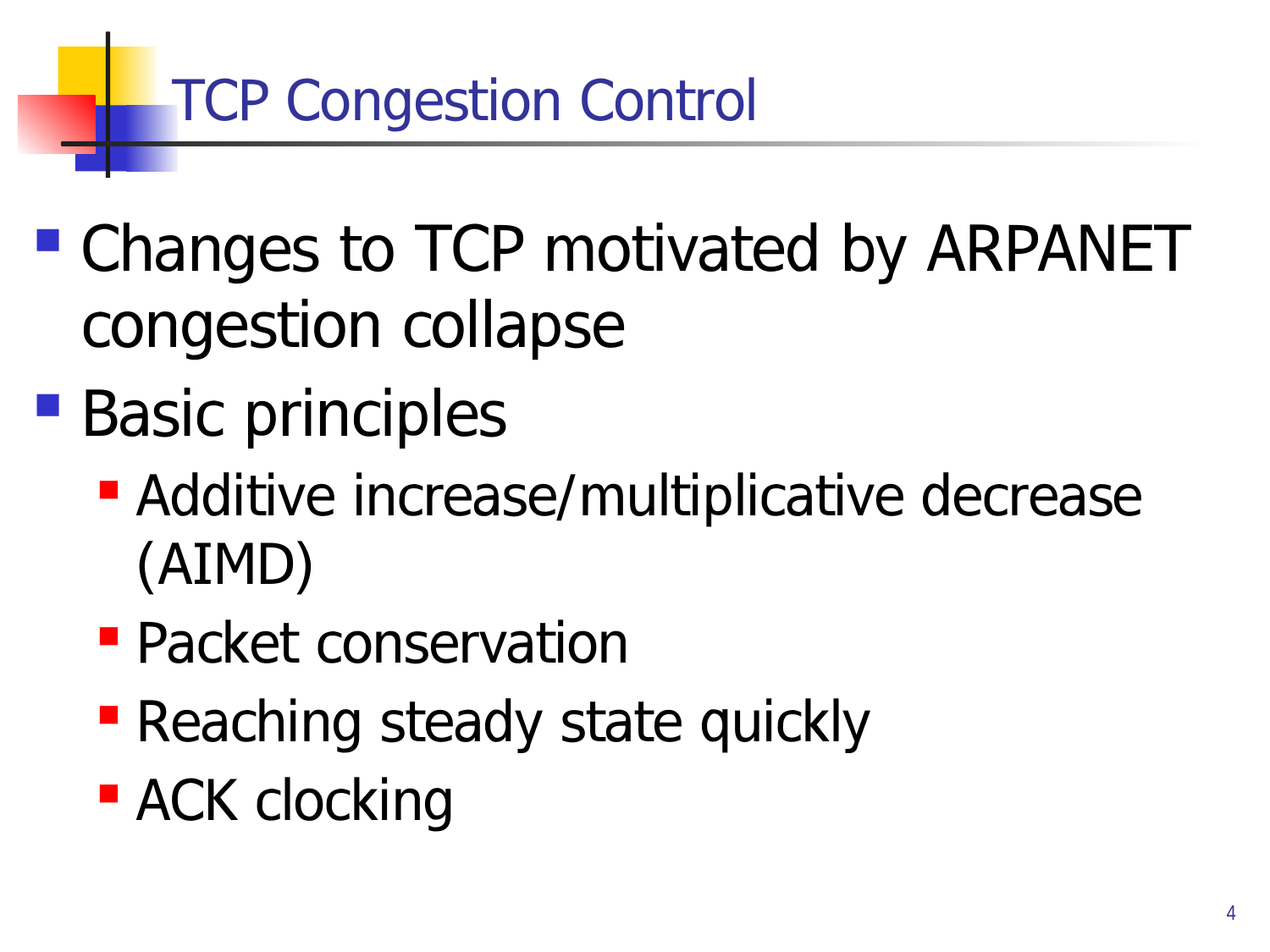

# TCP Congestion Control
Changes to TCP motivated by ARPANET congestion collapse
Basic principles
Additive increase/multiplicative decrease (AIMD)
Packet conservation
Reaching steady state quickly
ACK clocking
4